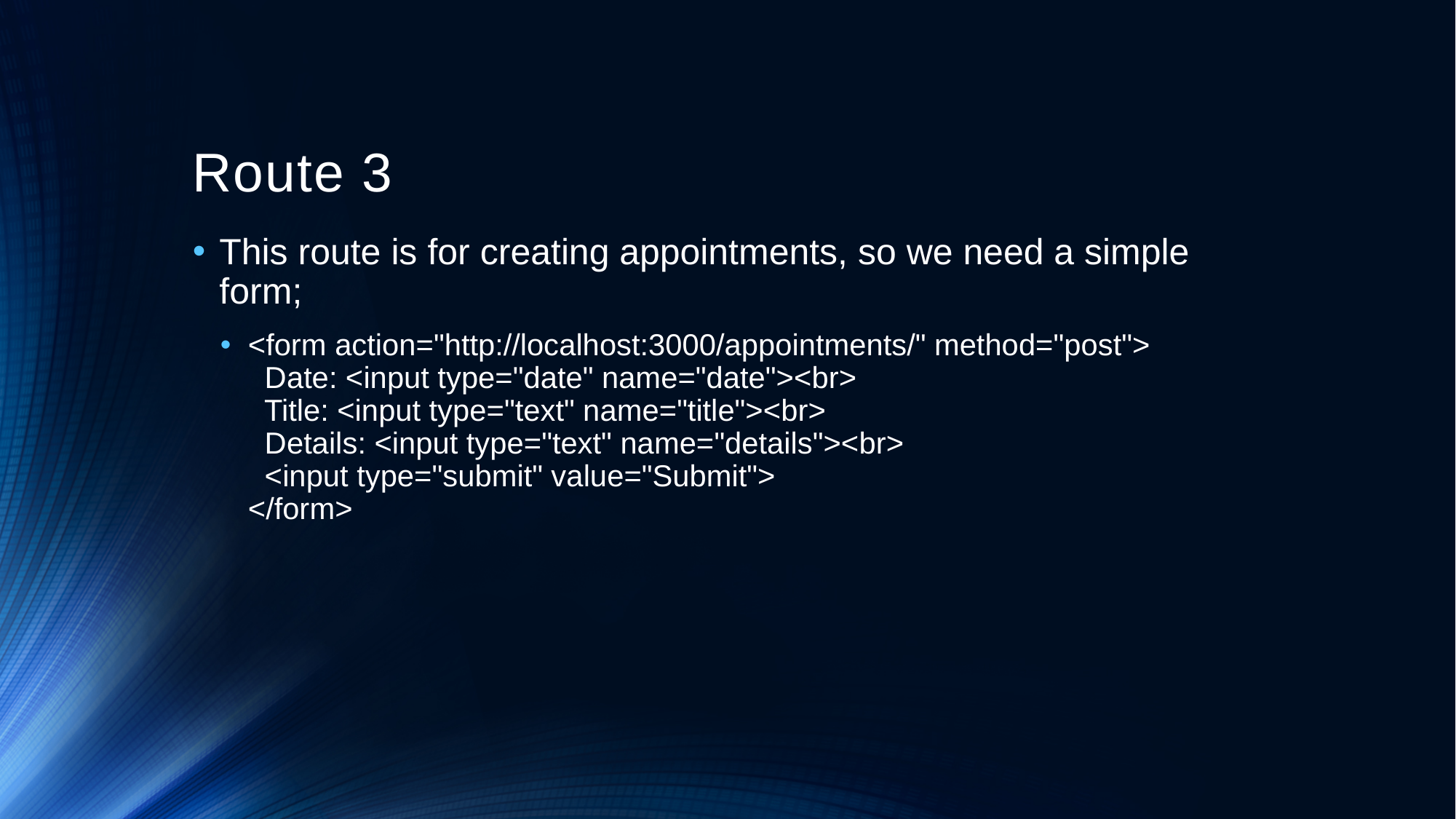

# Route 3
This route is for creating appointments, so we need a simple form;
<form action="http://localhost:3000/appointments/" method="post">
  Date: <input type="date" name="date"><br>
  Title: <input type="text" name="title"><br>
  Details: <input type="text" name="details"><br>
  <input type="submit" value="Submit">
</form>